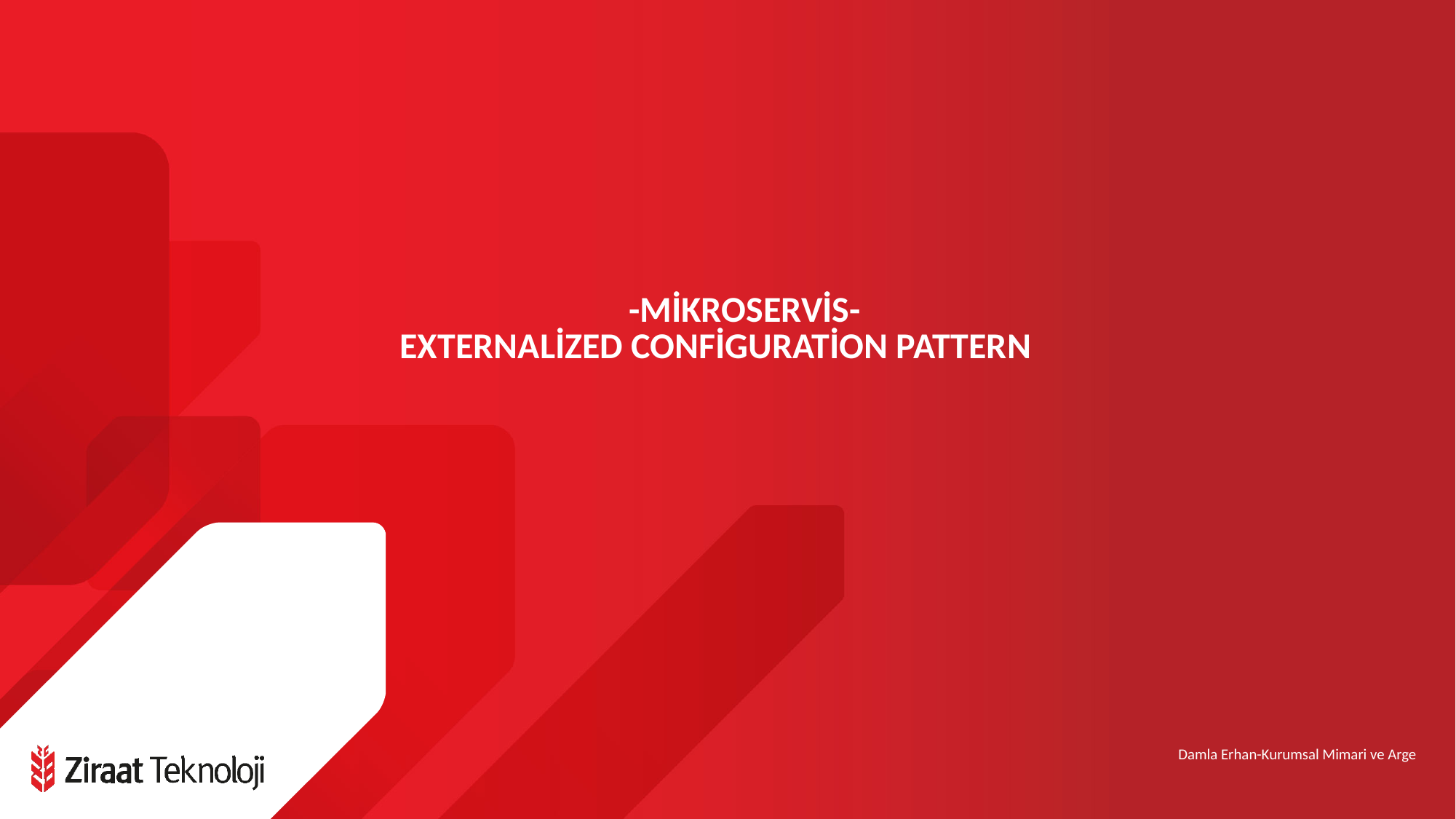

# -MİKROSERVİS- EXTERNALİZED CONFİGURATİON PATTERN
Damla Erhan-Kurumsal Mimari ve Arge